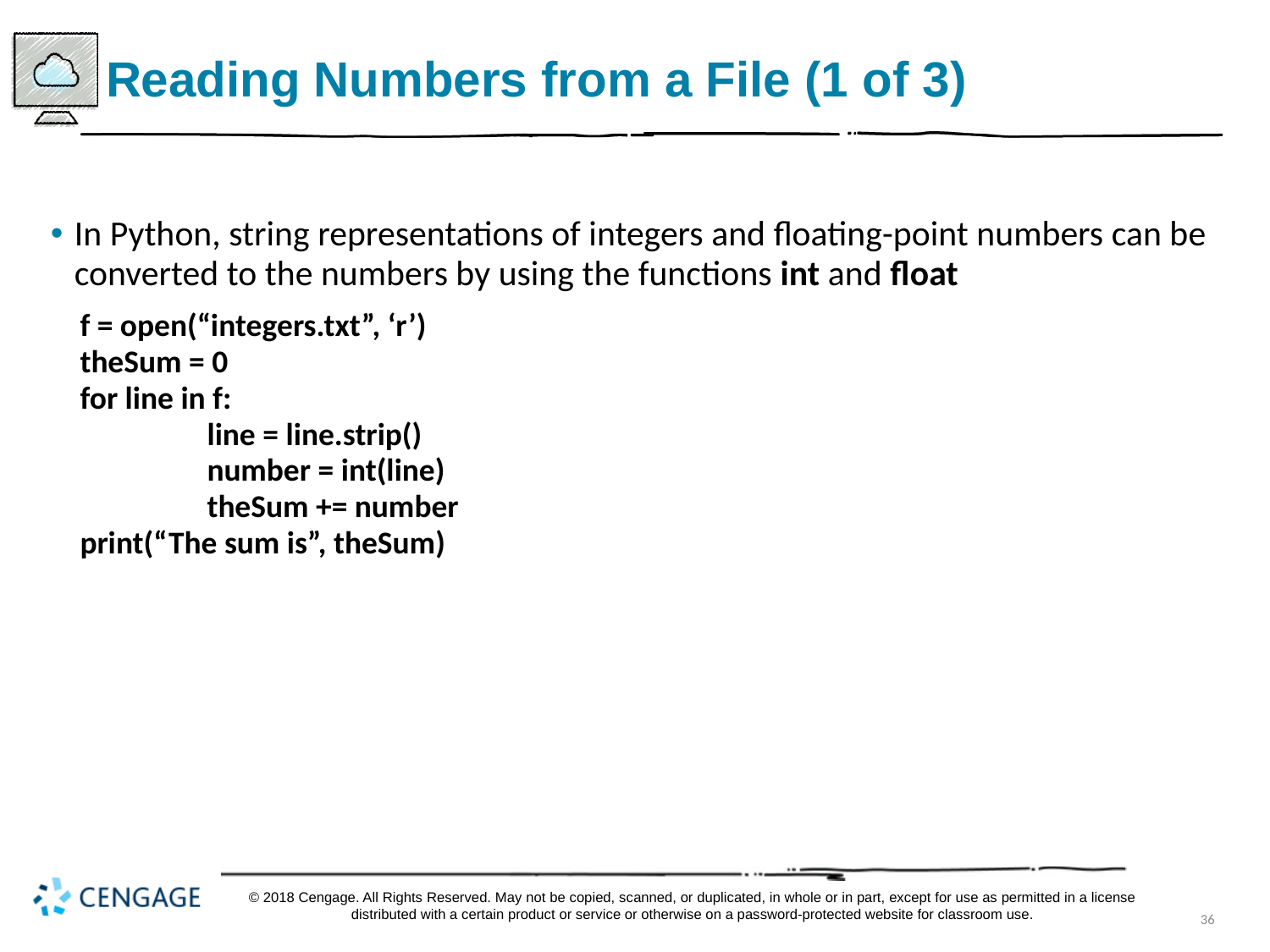

# Reading Numbers from a File (1 of 3)
In Python, string representations of integers and floating-point numbers can be converted to the numbers by using the functions int and float
f = open(“integers.txt”, ‘r’)
theSum = 0
for line in f:
	line = line.strip()
	number = int(line)
	theSum += number
print(“The sum is”, theSum)
© 2018 Cengage. All Rights Reserved. May not be copied, scanned, or duplicated, in whole or in part, except for use as permitted in a license distributed with a certain product or service or otherwise on a password-protected website for classroom use.